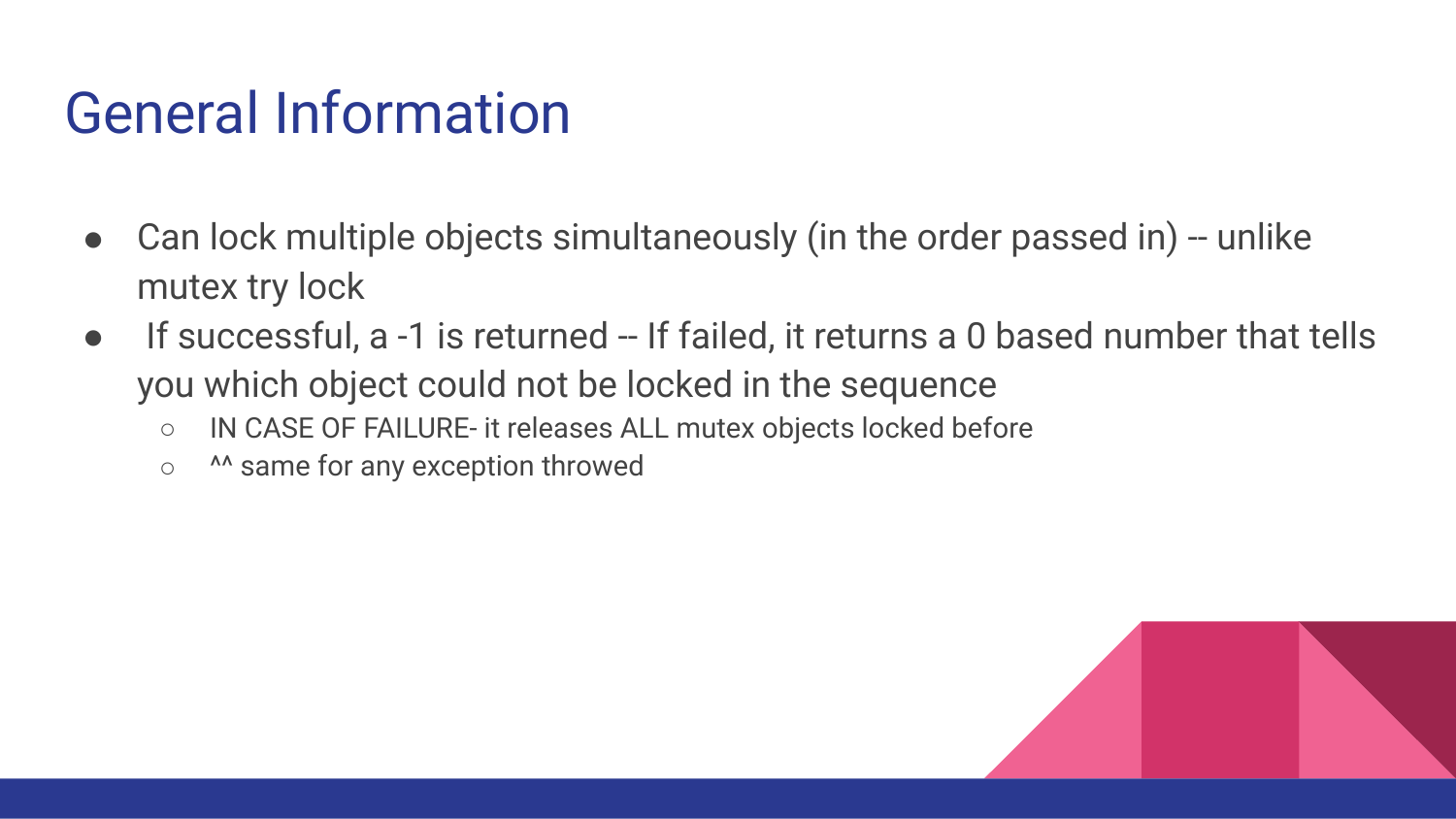

# General Information
Can lock multiple objects simultaneously (in the order passed in) -- unlike mutex try lock
 If successful, a -1 is returned -- If failed, it returns a 0 based number that tells you which object could not be locked in the sequence
IN CASE OF FAILURE- it releases ALL mutex objects locked before
^^ same for any exception throwed